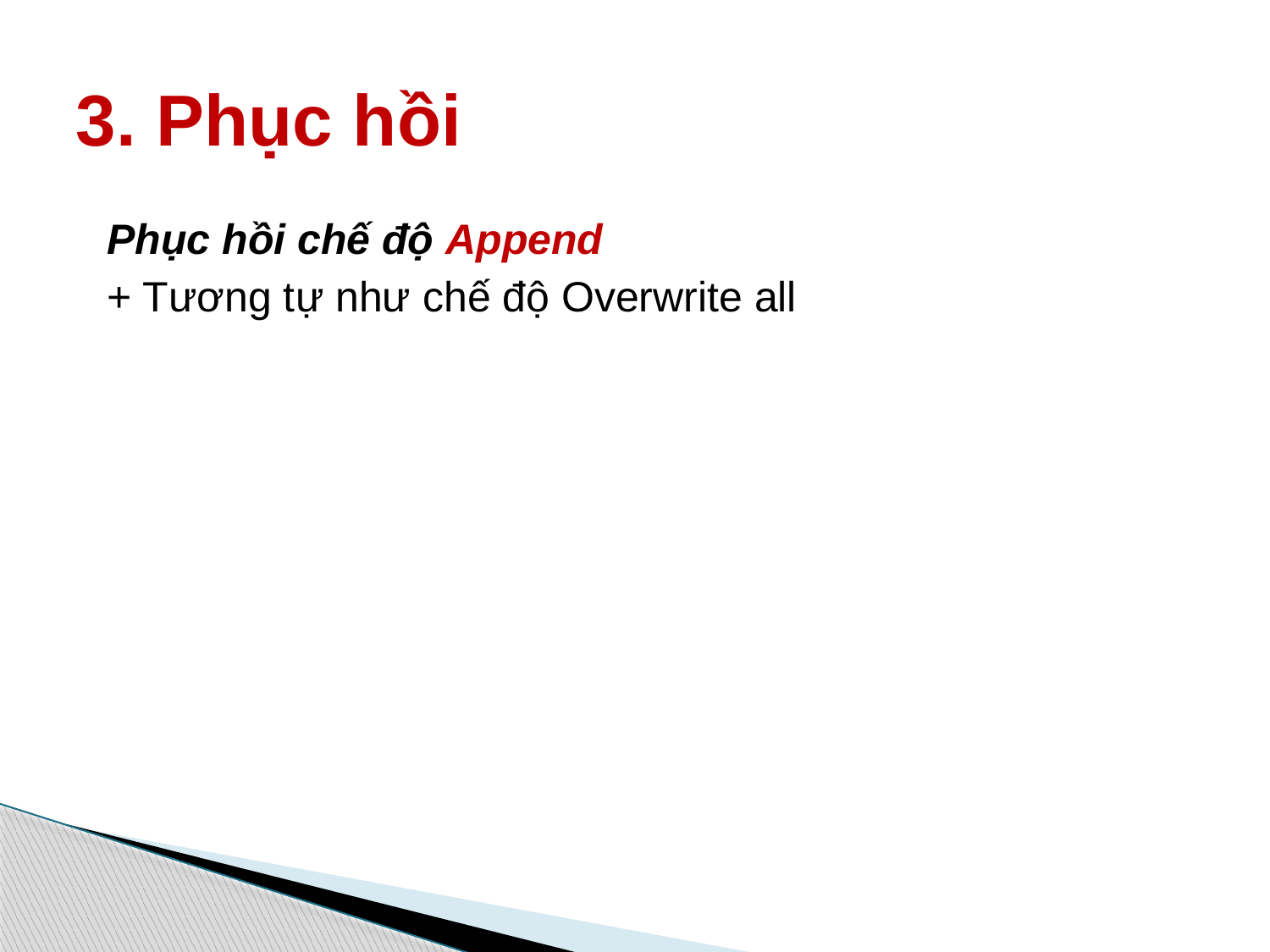

# 3. Phục hồi
Phục hồi chế độ Append
+ Tương tự như chế độ Overwrite all